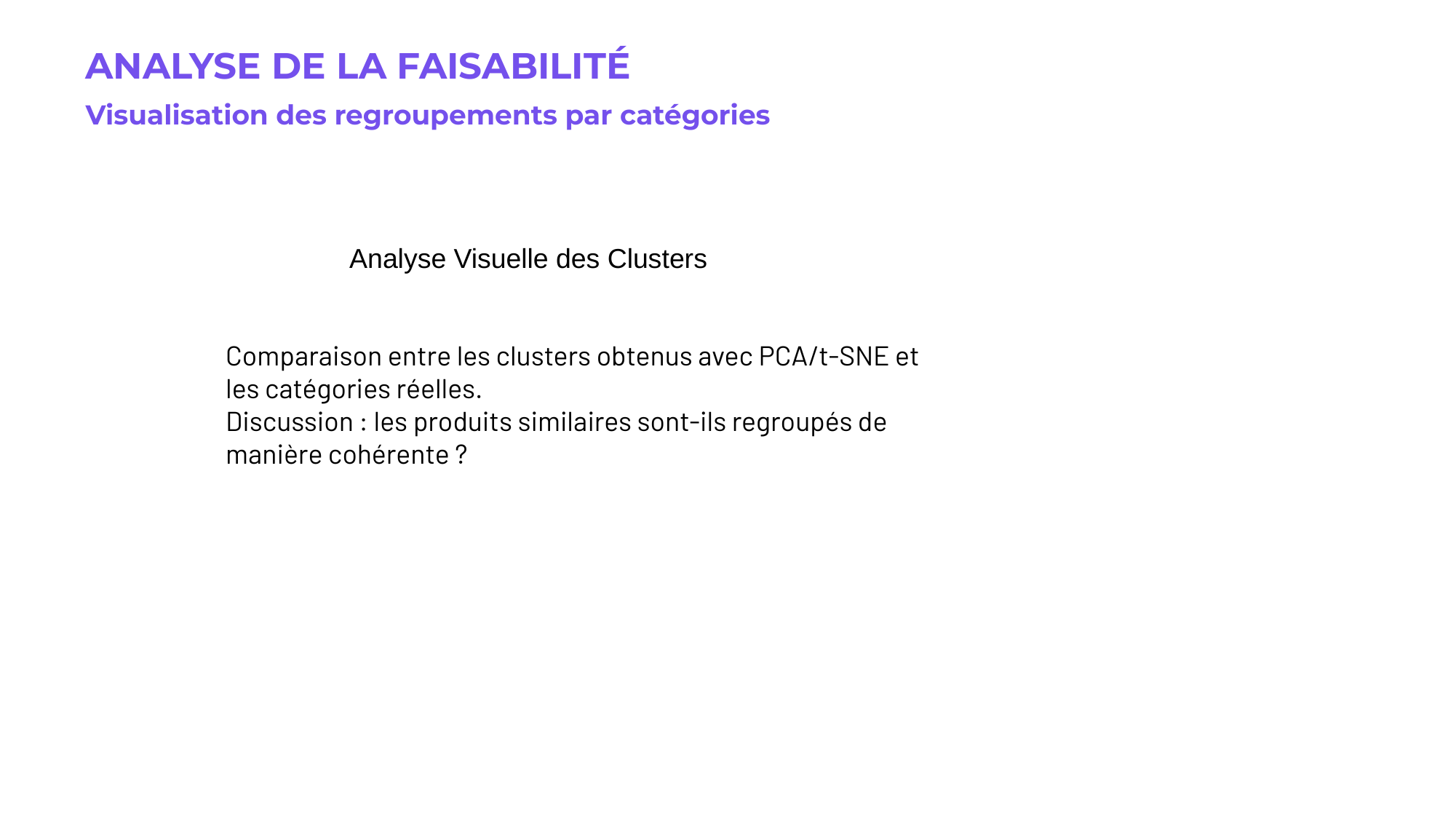

ANALYSE DE LA FAISABILITÉ
Visualisation des regroupements par catégories
Analyse Visuelle des Clusters
Comparaison entre les clusters obtenus avec PCA/t-SNE et les catégories réelles.
Discussion : les produits similaires sont-ils regroupés de manière cohérente ?